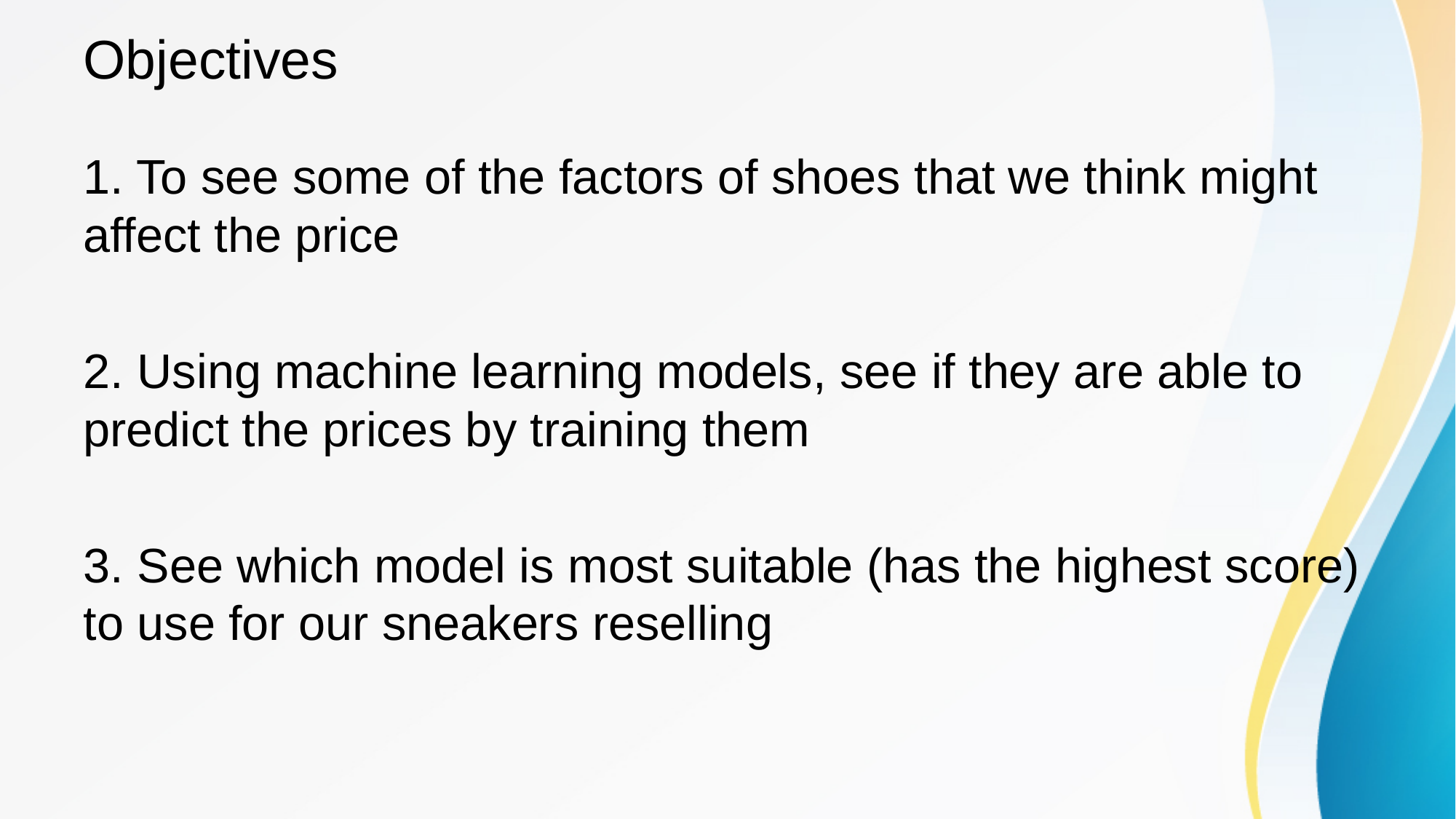

# Objectives
1. To see some of the factors of shoes that we think might affect the price

2. Using machine learning models, see if they are able to predict the prices by training them

3. See which model is most suitable (has the highest score) to use for our sneakers reselling